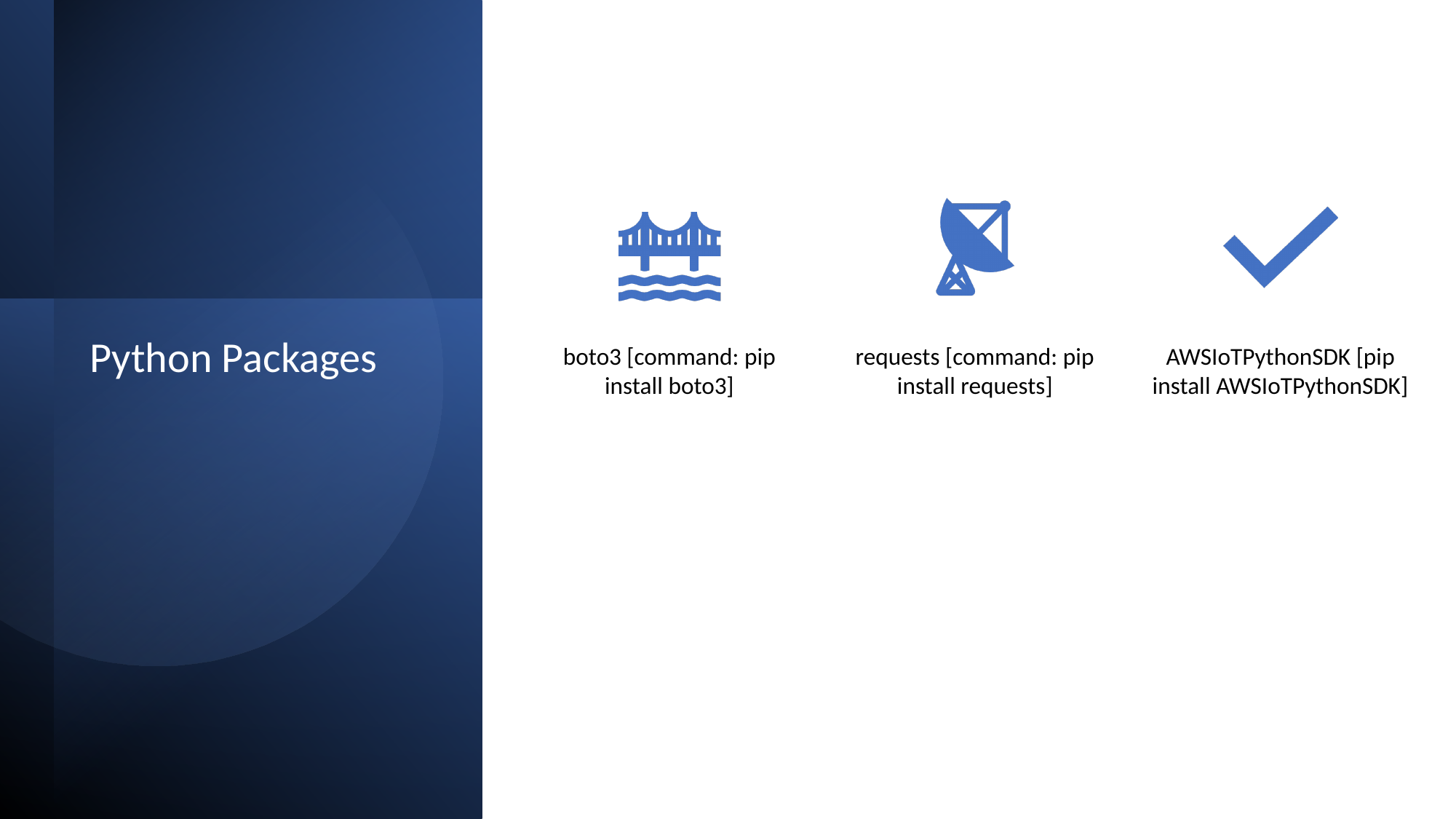

boto3 [command: pip install boto3]
requests [command: pip install requests]
AWSIoTPythonSDK [pip install AWSIoTPythonSDK]

# Python Packages